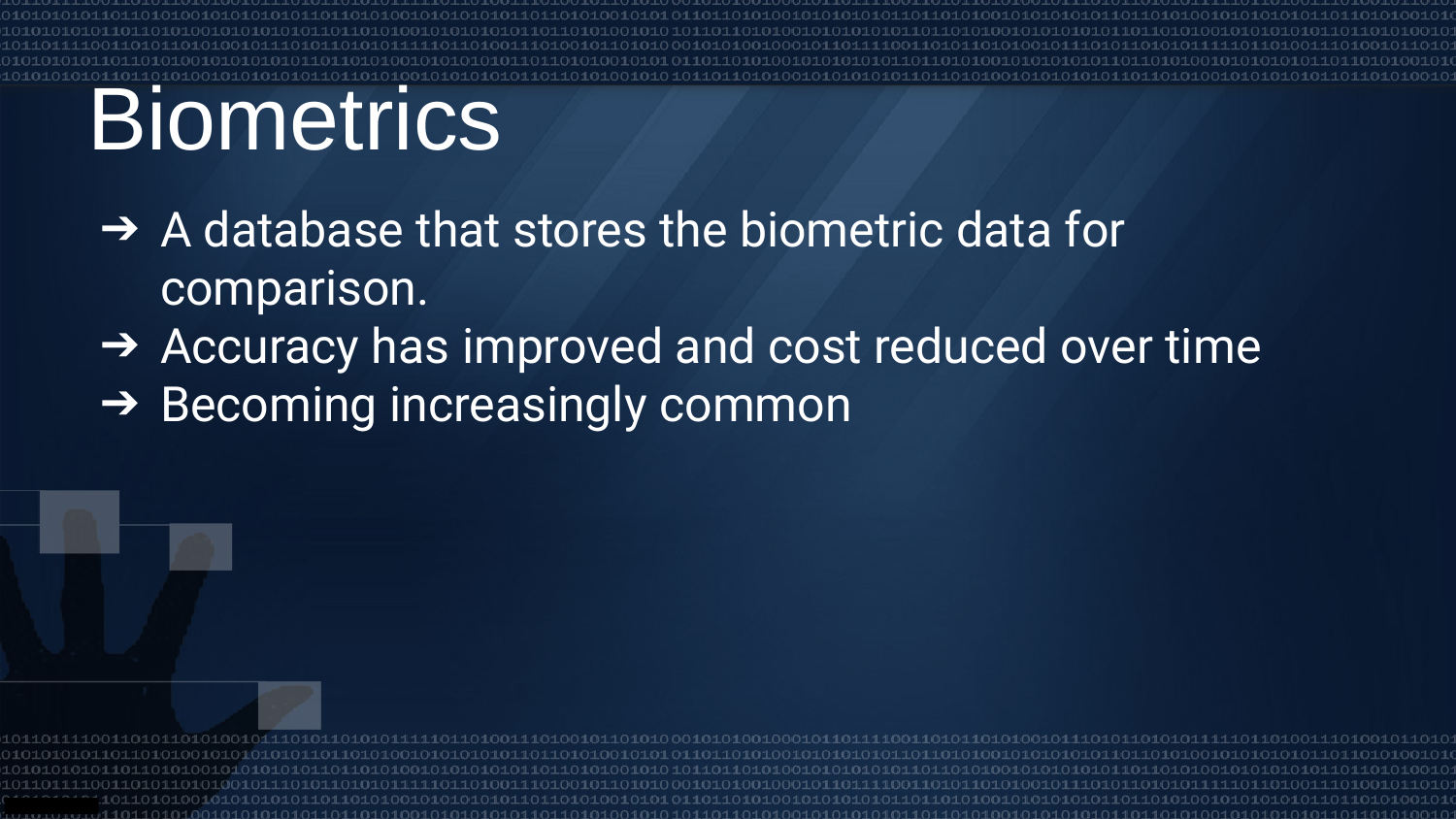

# Biometrics
A database that stores the biometric data for comparison.
Accuracy has improved and cost reduced over time
Becoming increasingly common